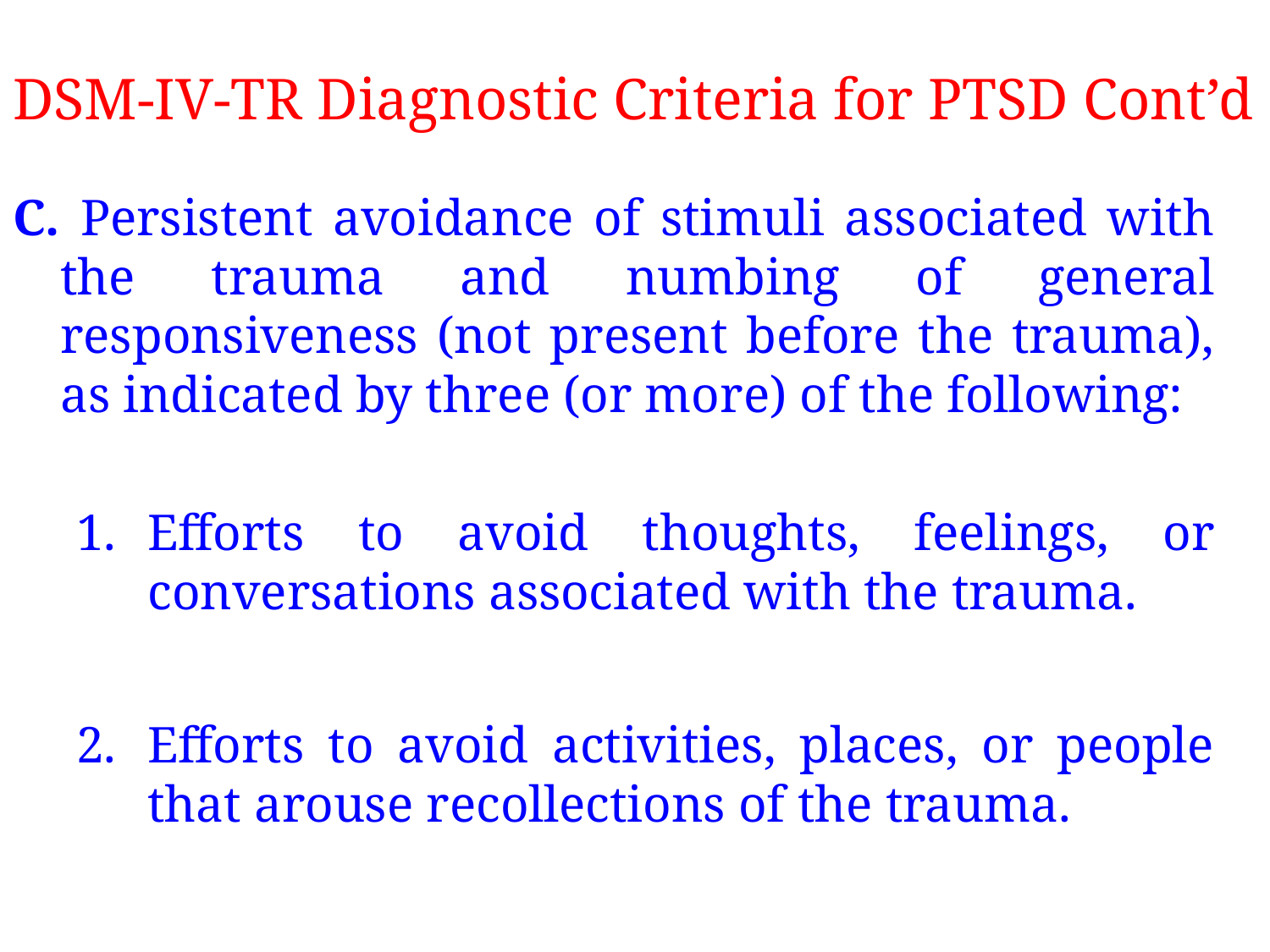

# DSM-IV-TR Diagnostic Criteria for PTSD Cont’d
C. Persistent avoidance of stimuli associated with the trauma and numbing of general responsiveness (not present before the trauma), as indicated by three (or more) of the following:

Efforts to avoid thoughts, feelings, or conversations associated with the trauma.

Efforts to avoid activities, places, or people that arouse recollections of the trauma.